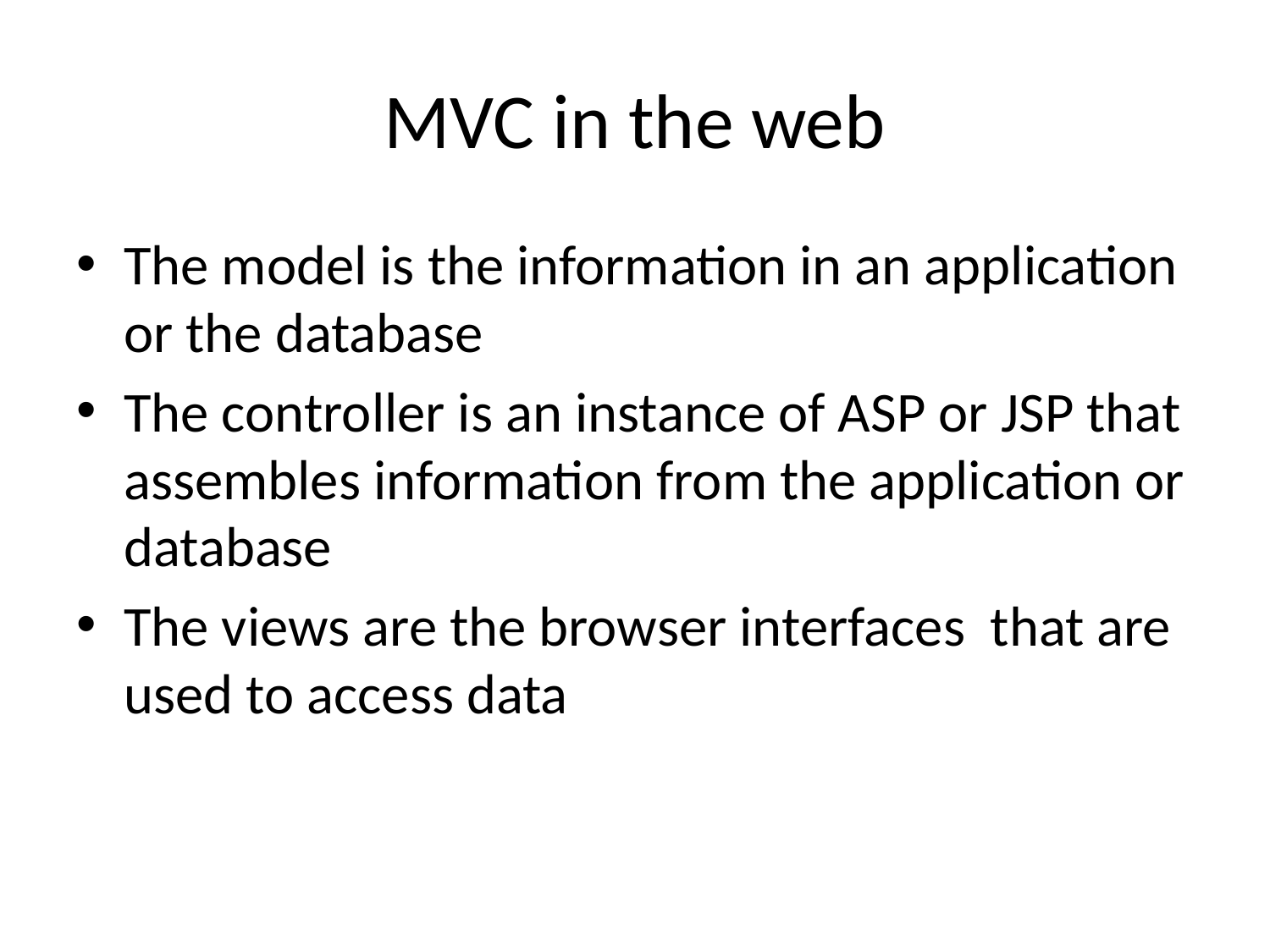

# MVC in the web
The model is the information in an application or the database
The controller is an instance of ASP or JSP that assembles information from the application or database
The views are the browser interfaces  that are used to access data